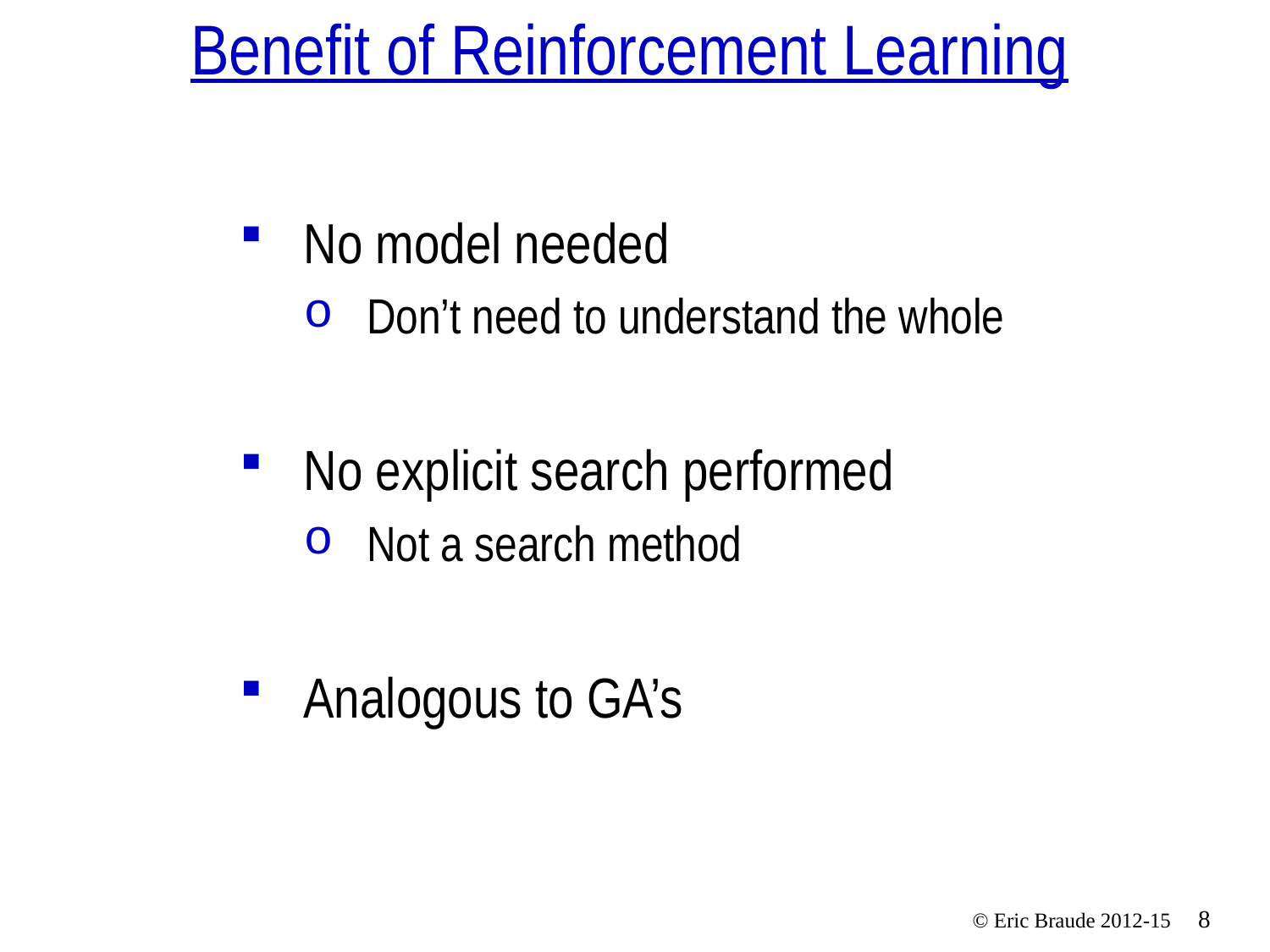

# Benefit of Reinforcement Learning
No model needed
Don’t need to understand the whole

No explicit search performed
Not a search method

Analogous to GA’s